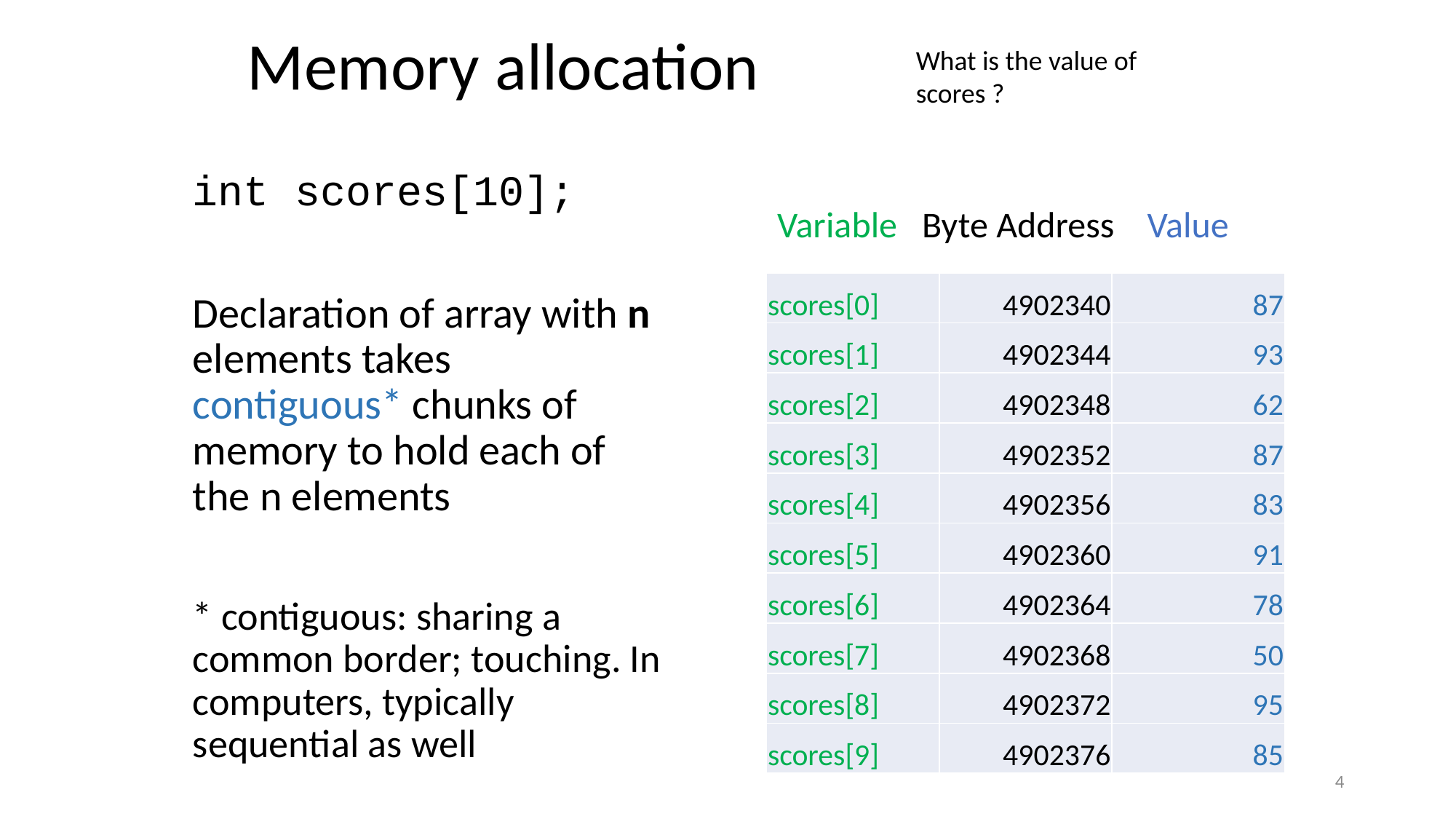

# Memory allocation
What is the value of
scores ?
int scores[10];

Declaration of array with n elements takes contiguous* chunks of memory to hold each of the n elements

* contiguous: sharing a common border; touching. In computers, typically sequential as well

Variable   Byte Address    Value
| scores[0] | 4902340 | 87 |
| --- | --- | --- |
| scores[1] | 4902344 | 93 |
| scores[2] | 4902348 | 62 |
| scores[3] | 4902352 | 87 |
| scores[4] | 4902356 | 83 |
| scores[5] | 4902360 | 91 |
| scores[6] | 4902364 | 78 |
| scores[7] | 4902368 | 50 |
| scores[8] | 4902372 | 95 |
| scores[9] | 4902376 | 85 |
4